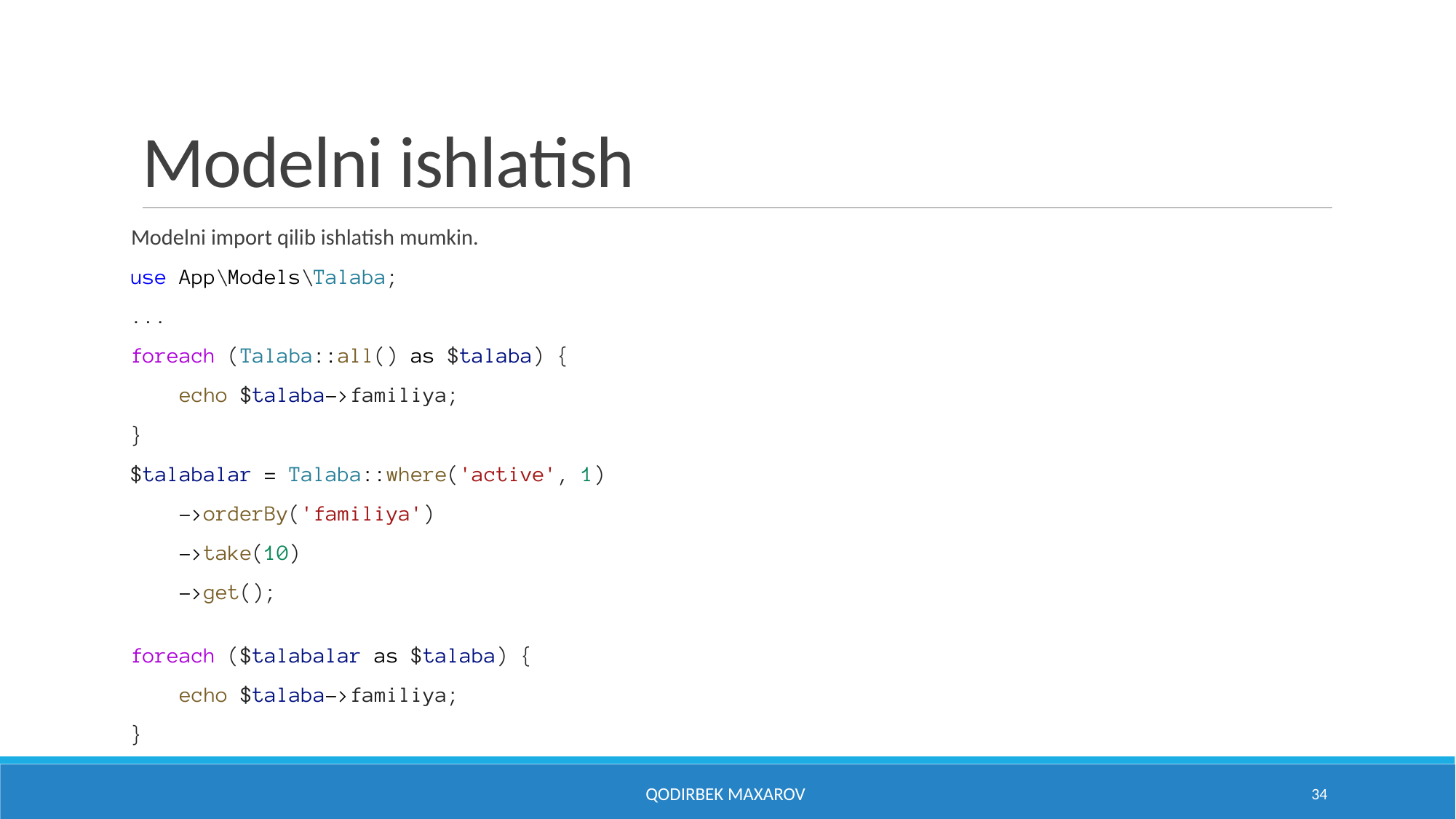

# Modelni ishlatish
Modelni import qilib ishlatish mumkin.
use App\Models\Talaba;
...
foreach (Talaba::all() as $talaba) {
    echo $talaba->familiya;
}
$talabalar = Talaba::where('active', 1)
    ->orderBy('familiya')
    ->take(10)
    ->get();
foreach ($talabalar as $talaba) {
    echo $talaba->familiya;
}
Qodirbek Maxarov
34